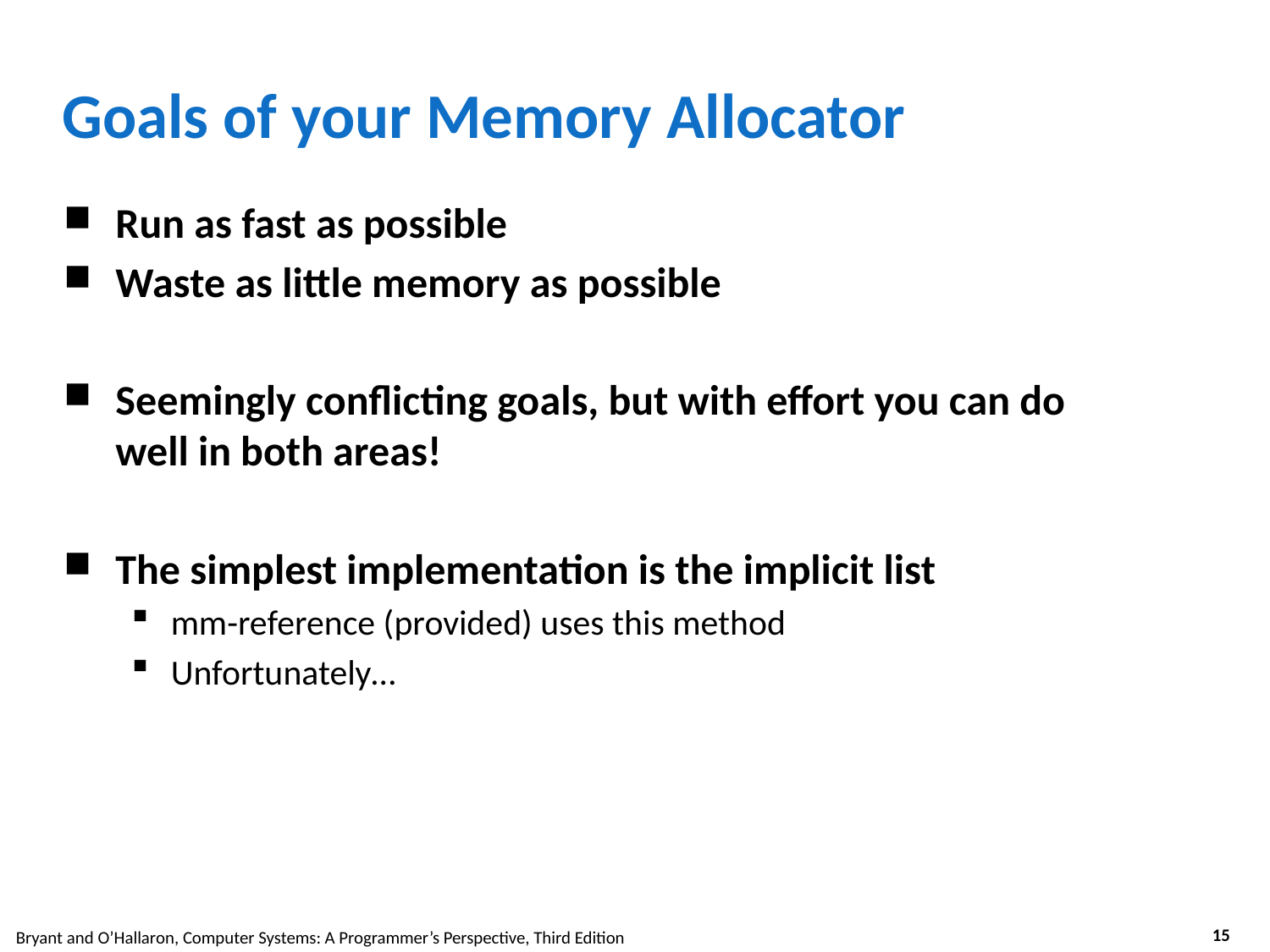

# Goals of your Memory Allocator
Run as fast as possible
Waste as little memory as possible

Seemingly conflicting goals, but with effort you can do well in both areas!

The simplest implementation is the implicit list
mm-reference (provided) uses this method
Unfortunately…